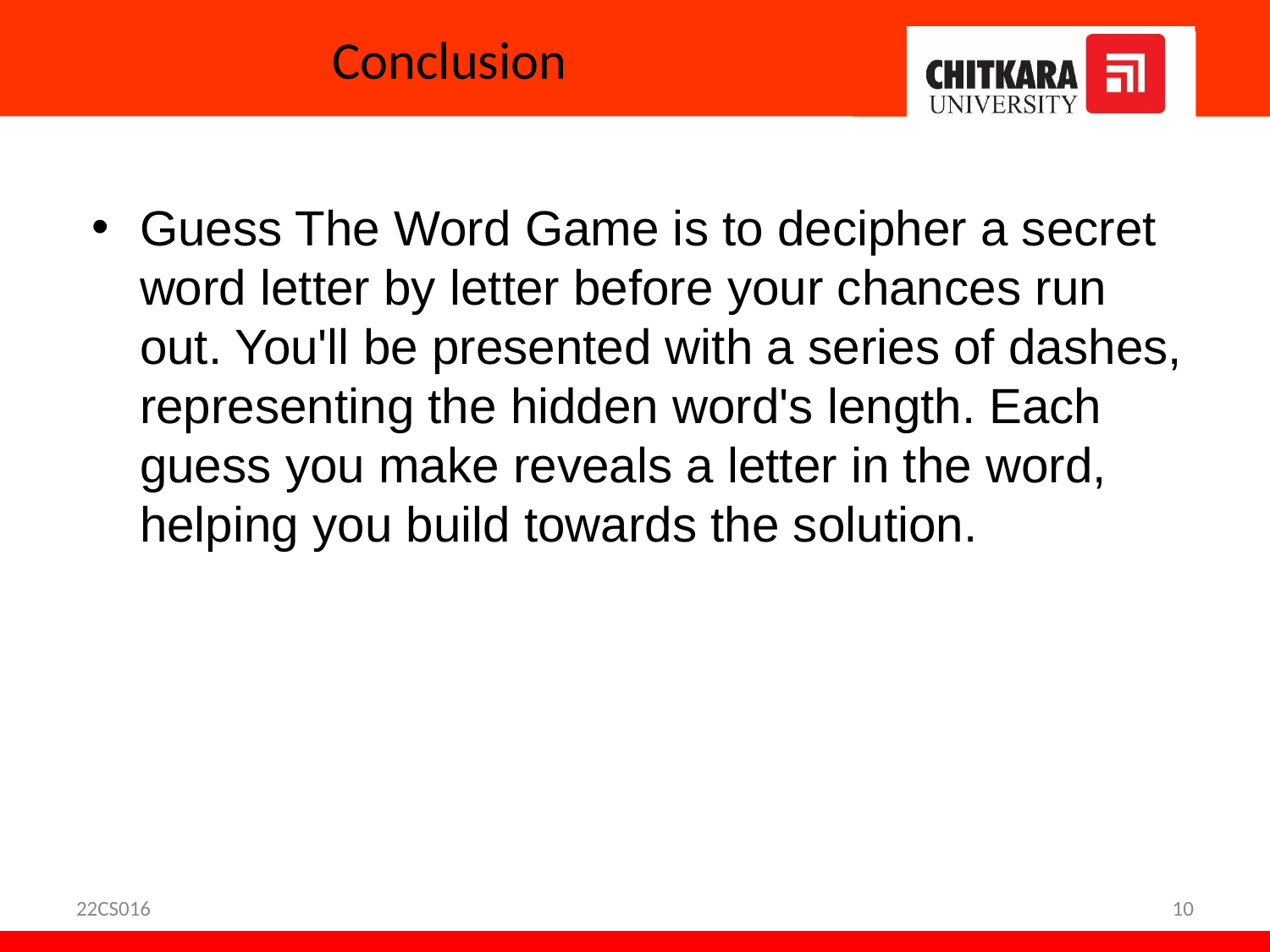

# Conclusion
Guess The Word Game is to decipher a secret word letter by letter before your chances run out. You'll be presented with a series of dashes, representing the hidden word's length. Each guess you make reveals a letter in the word, helping you build towards the solution.
22CS016
10